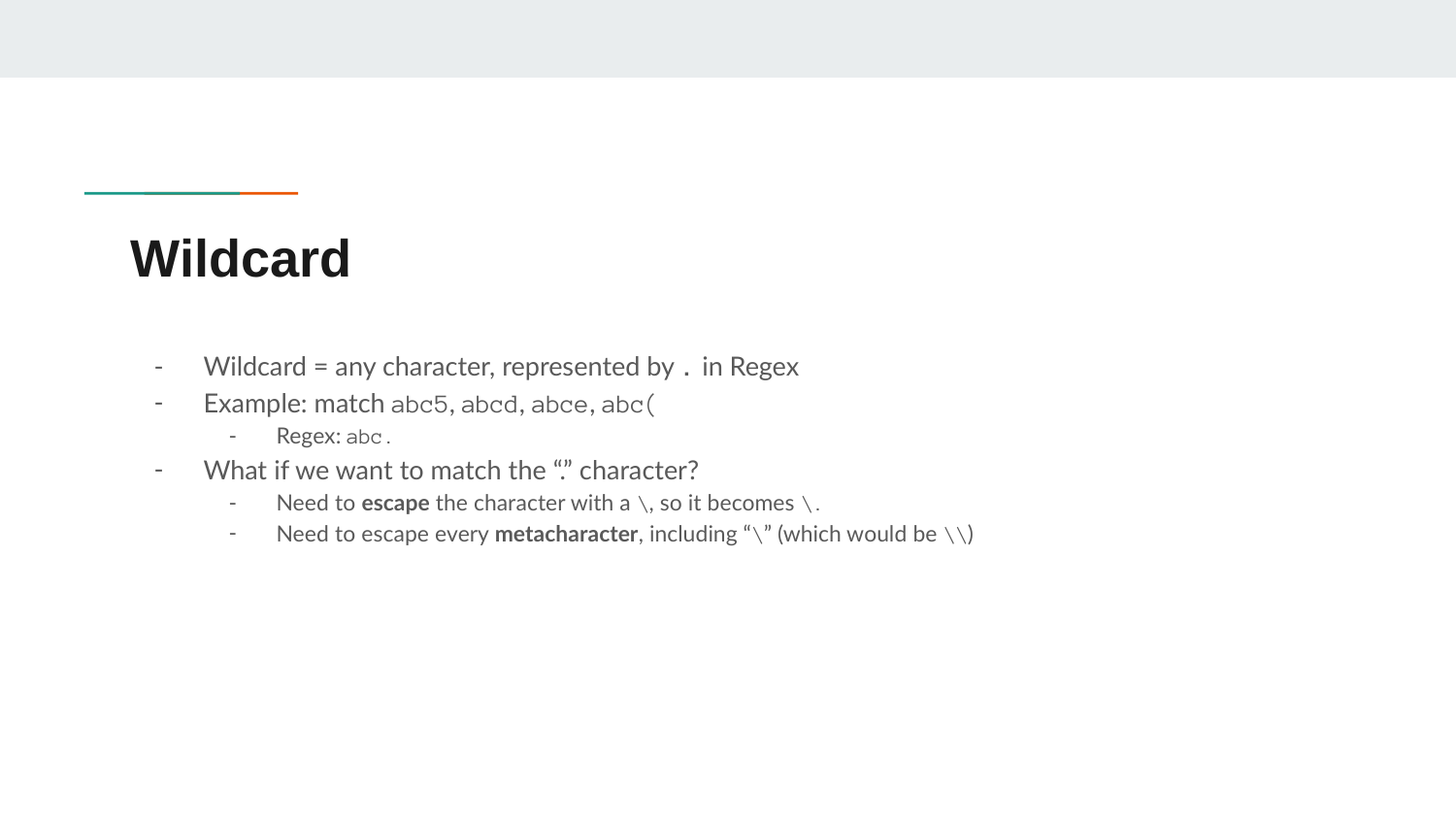

# Wildcard
Wildcard = any character, represented by . in Regex
Example: match abc5, abcd, abce, abc(
Regex: abc.
What if we want to match the “.” character?
Need to escape the character with a \, so it becomes \.
Need to escape every metacharacter, including “\” (which would be \\)